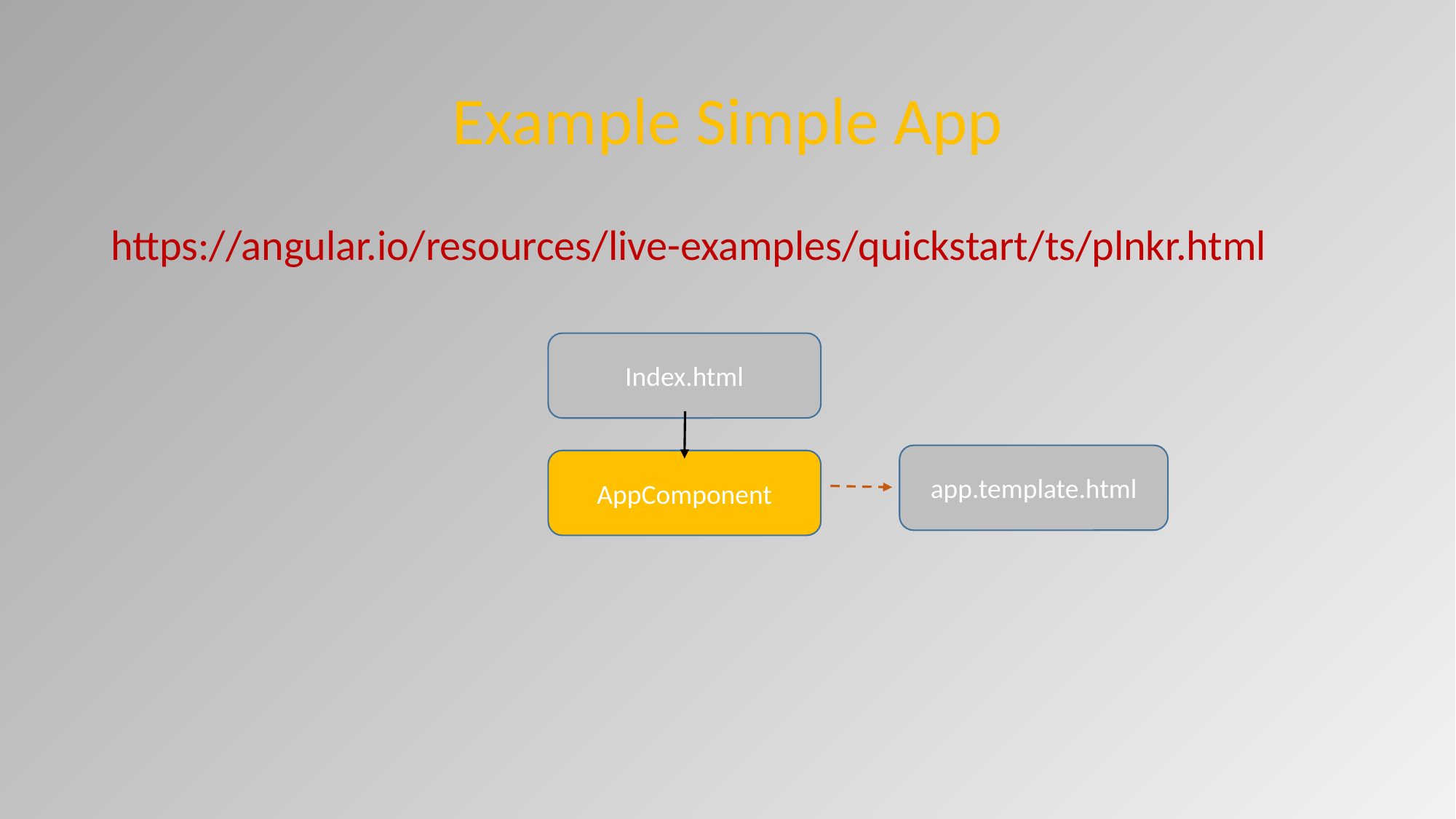

# Example Simple App
https://angular.io/resources/live-examples/quickstart/ts/plnkr.html
Index.html
app.template.html
AppComponent